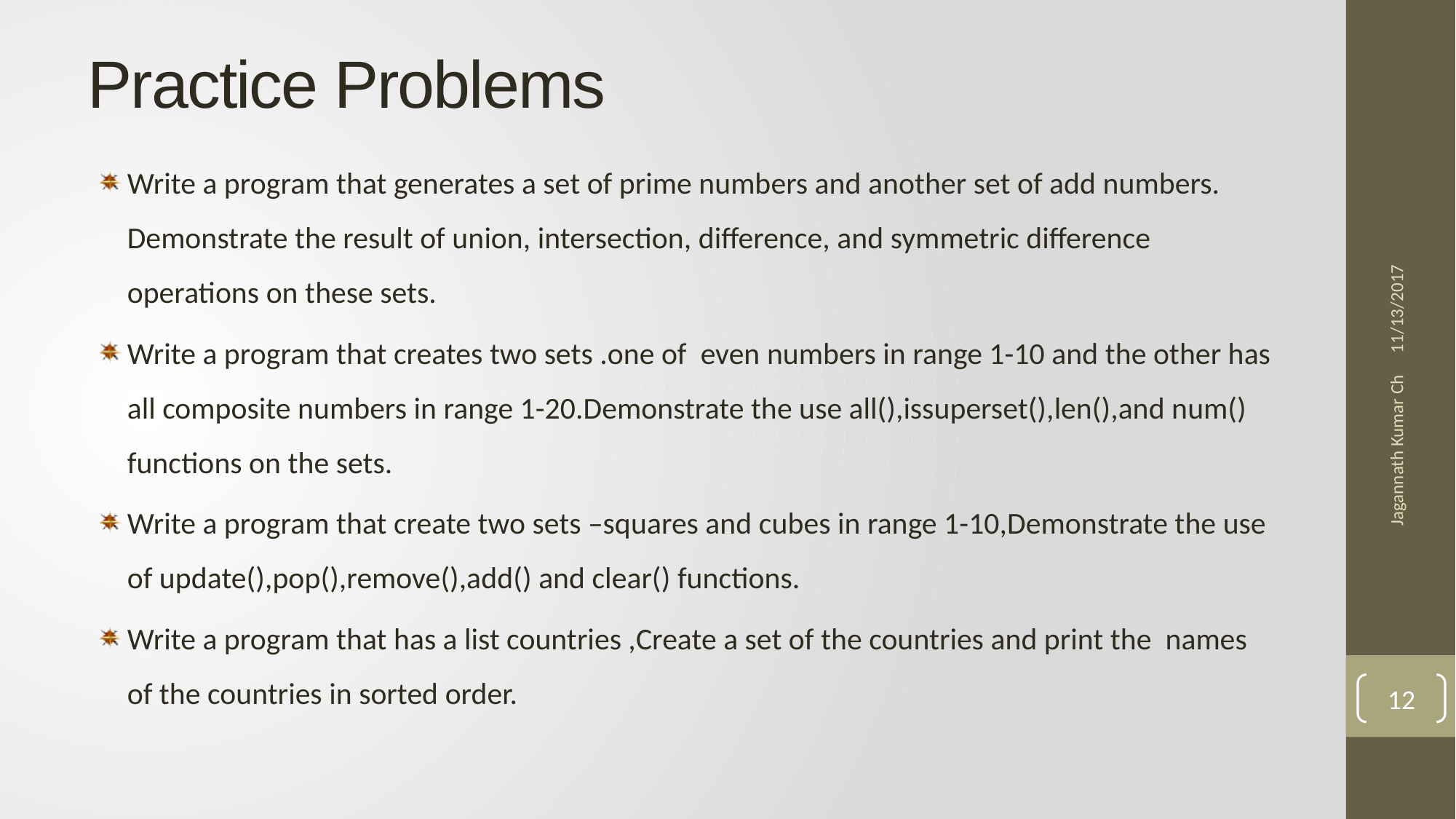

# Practice Problems
Write a program that generates a set of prime numbers and another set of add numbers. Demonstrate the result of union, intersection, difference, and symmetric difference operations on these sets.
Write a program that creates two sets .one of  even numbers in range 1-10 and the other has all composite numbers in range 1-20.Demonstrate the use all(),issuperset(),len(),and num() functions on the sets.
Write a program that create two sets –squares and cubes in range 1-10,Demonstrate the use of update(),pop(),remove(),add() and clear() functions.
Write a program that has a list countries ,Create a set of the countries and print the  names of the countries in sorted order.
11/13/2017
Jagannath Kumar Ch
12